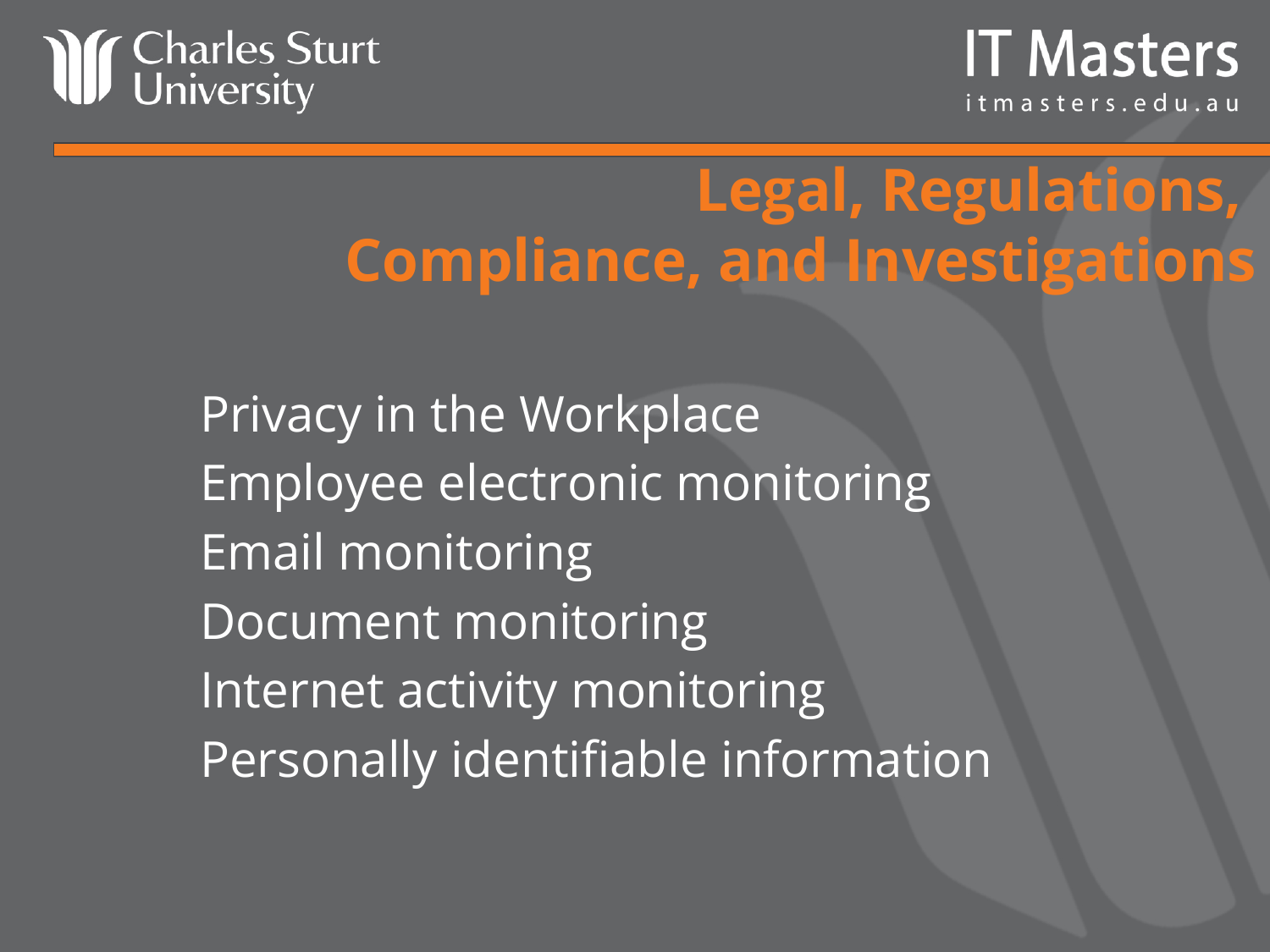

# Legal, Regulations, Compliance, and Investigations
Privacy in the Workplace
Employee electronic monitoring
Email monitoring
Document monitoring
Internet activity monitoring
Personally identifiable information